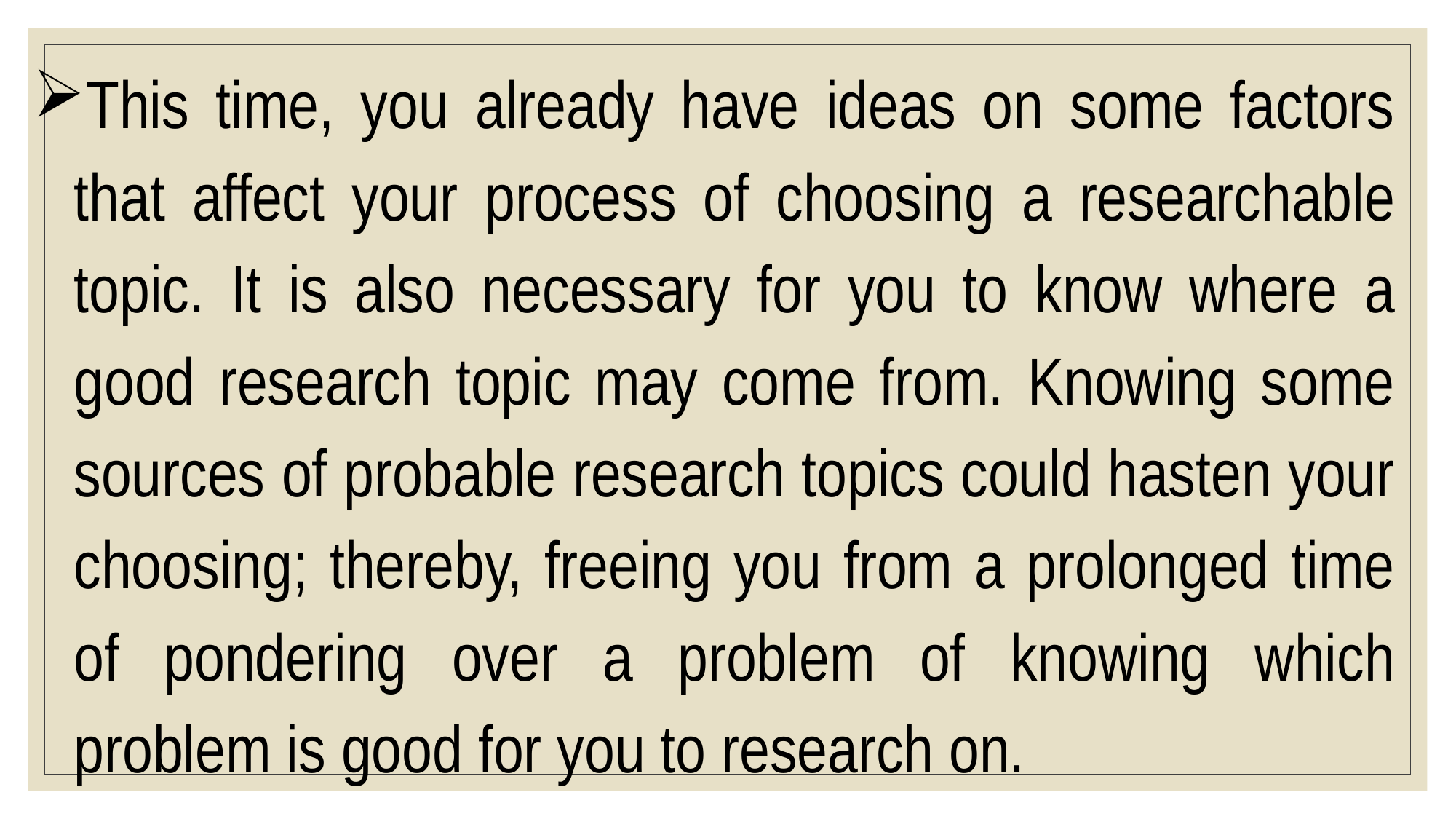

This time, you already have ideas on some factors that affect your process of choosing a researchable topic. It is also necessary for you to know where a good research topic may come from. Knowing some sources of probable research topics could hasten your choosing; thereby, freeing you from a prolonged time of pondering over a problem of knowing which problem is good for you to research on.